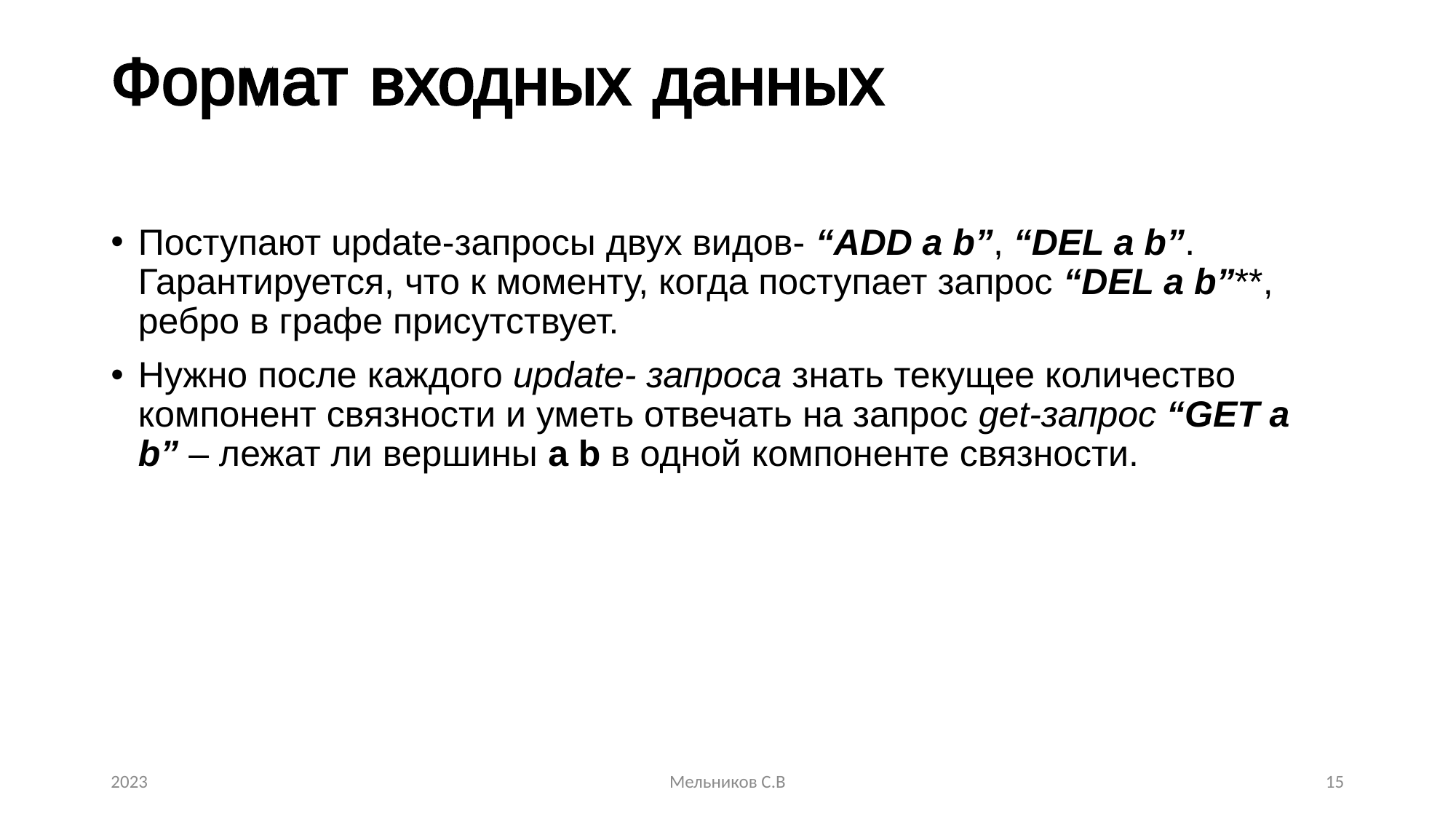

# Формат входных данных
Поступают update-запросы двух видов- “ADD a b”, “DEL a b”. Гарантируется, что к моменту, когда поступает запрос “DEL a b”**, ребро в графе присутствует.
Нужно после каждого update- запроса знать текущее количество компонент связности и уметь отвечать на запрос get-запрос “GET a b” – лежат ли вершины a b в одной компоненте связности.
2023
Мельников С.В
15